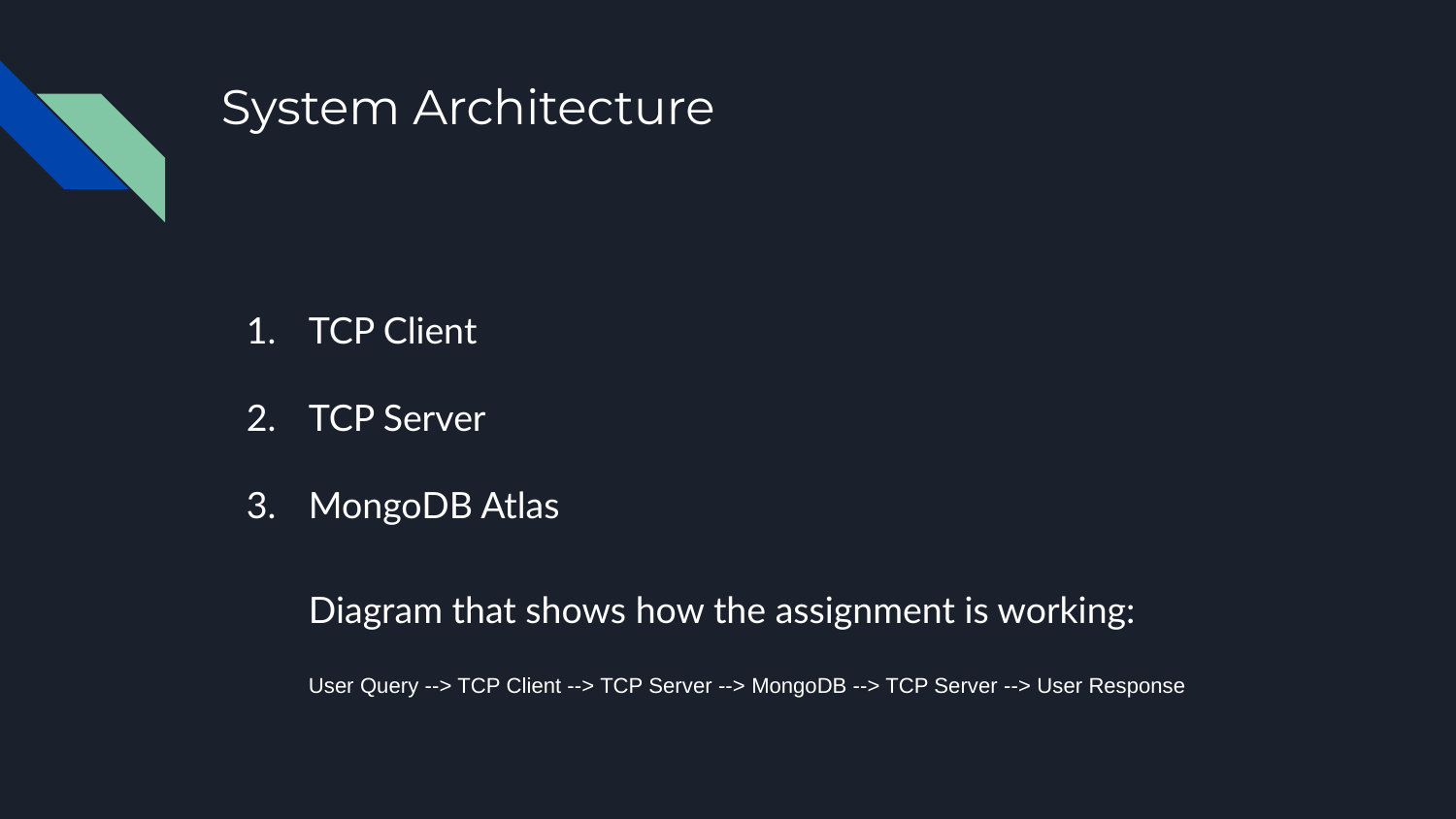

# System Architecture
TCP Client
TCP Server
MongoDB Atlas
Diagram that shows how the assignment is working:
User Query --> TCP Client --> TCP Server --> MongoDB --> TCP Server --> User Response